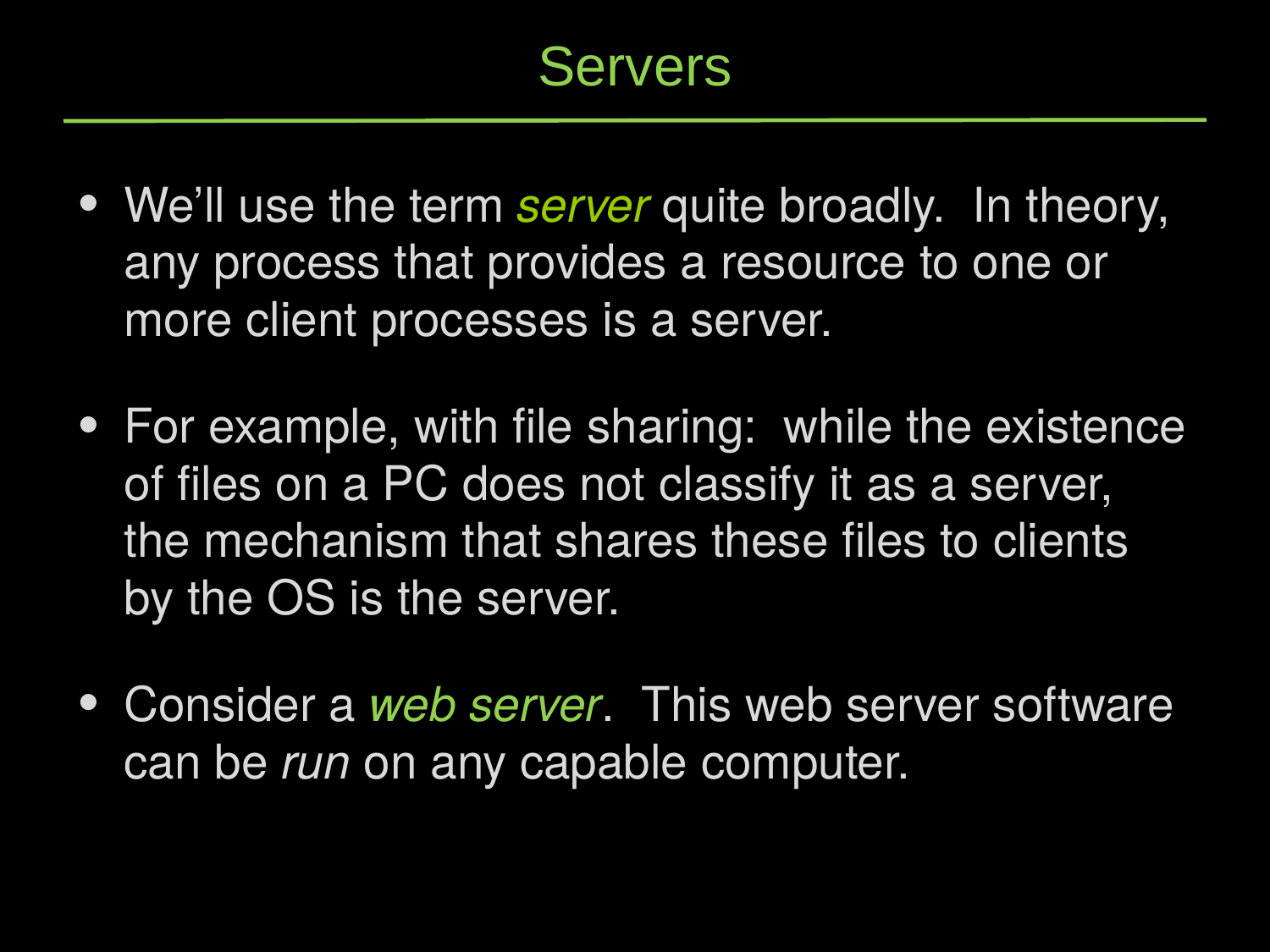

# Servers
We’ll use the term server quite broadly.  In theory, any process that provides a resource to one or more client processes is a server.

For example, with file sharing:  while the existence of files on a PC does not classify it as a server, the mechanism that shares these files to clients by the OS is the server.

Consider a web server.  This web server software can be run on any capable computer.